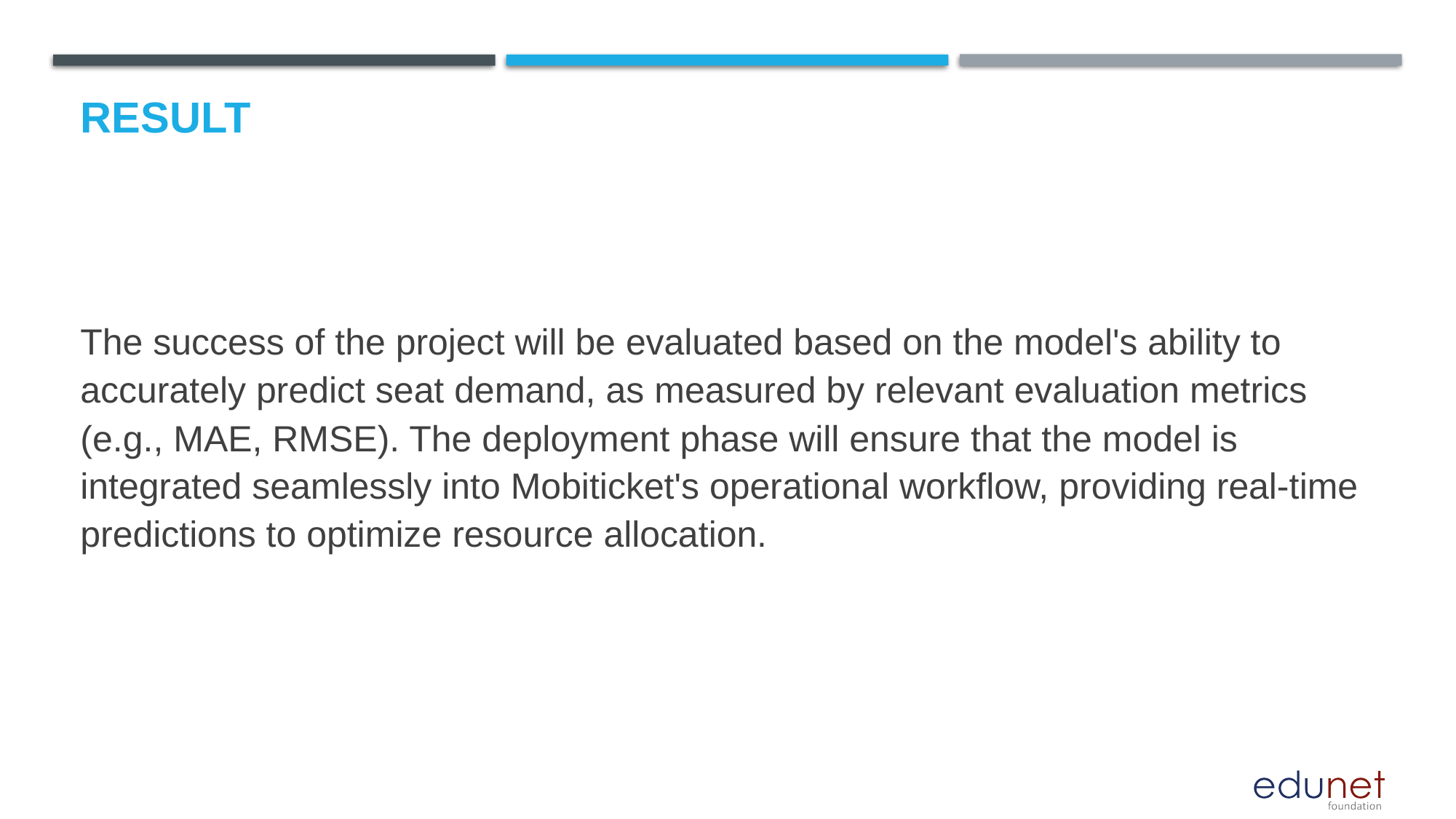

# Result
The success of the project will be evaluated based on the model's ability to accurately predict seat demand, as measured by relevant evaluation metrics (e.g., MAE, RMSE). The deployment phase will ensure that the model is integrated seamlessly into Mobiticket's operational workflow, providing real-time predictions to optimize resource allocation.